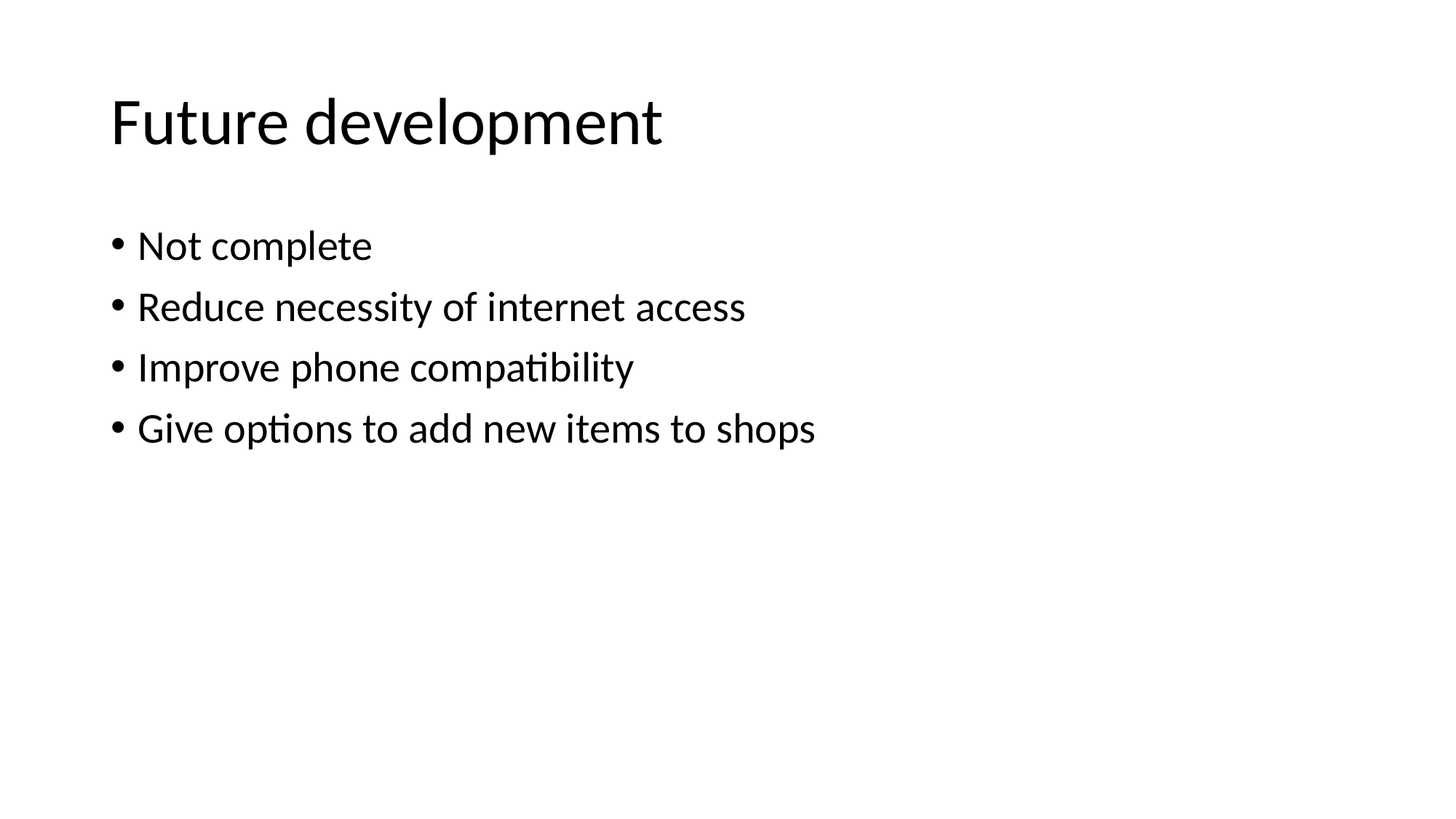

# Future development
Not complete
Reduce necessity of internet access
Improve phone compatibility
Give options to add new items to shops